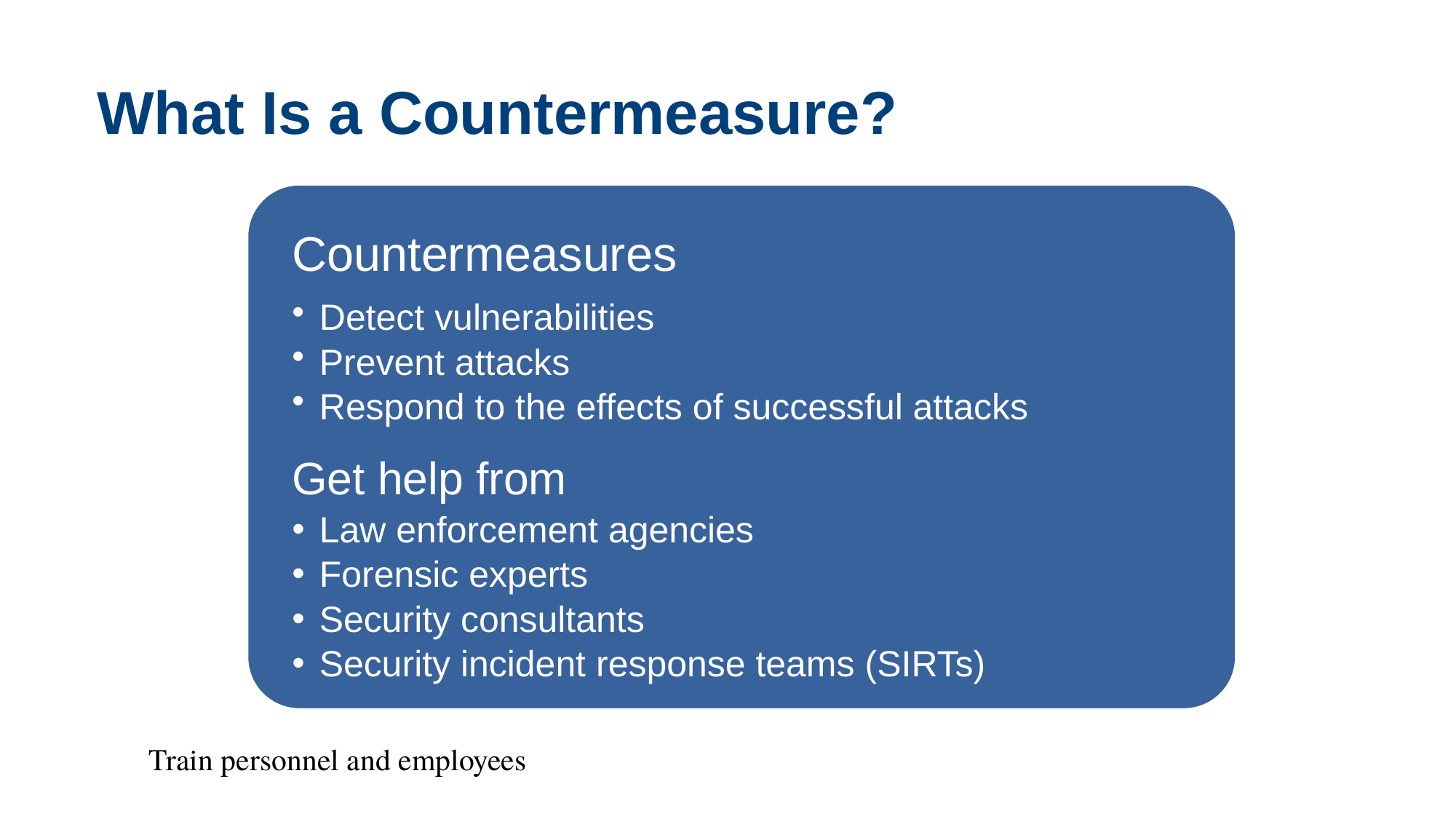

# What Is a Countermeasure?
Countermeasures
Detect vulnerabilities
Prevent attacks
Respond to the effects of successful attacks

Get help from
Law enforcement agencies
Forensic experts
Security consultants
Security incident response teams (SIRTs)
Train personnel and employees